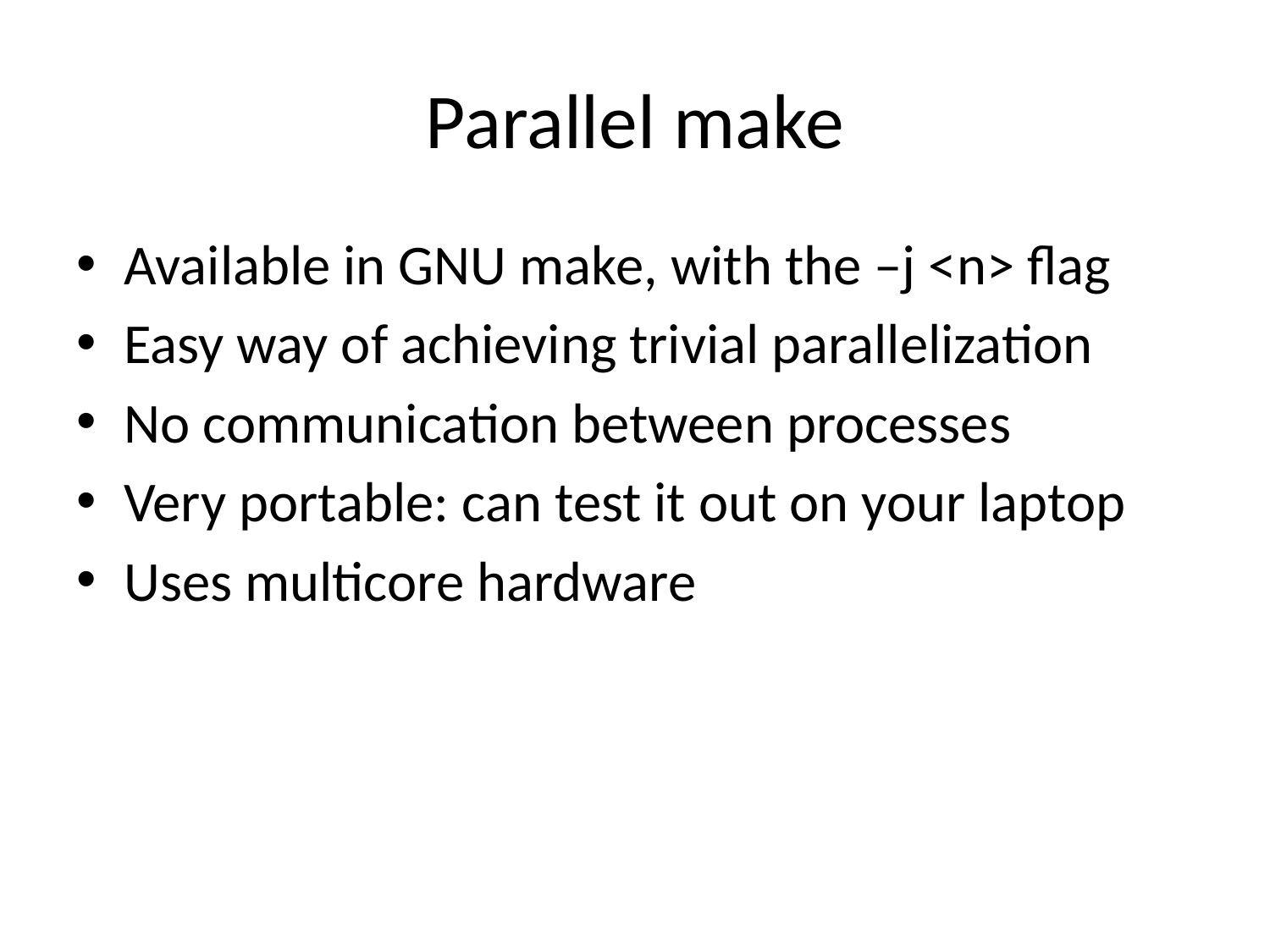

# Parallel make
Available in GNU make, with the –j <n> flag
Easy way of achieving trivial parallelization
No communication between processes
Very portable: can test it out on your laptop
Uses multicore hardware